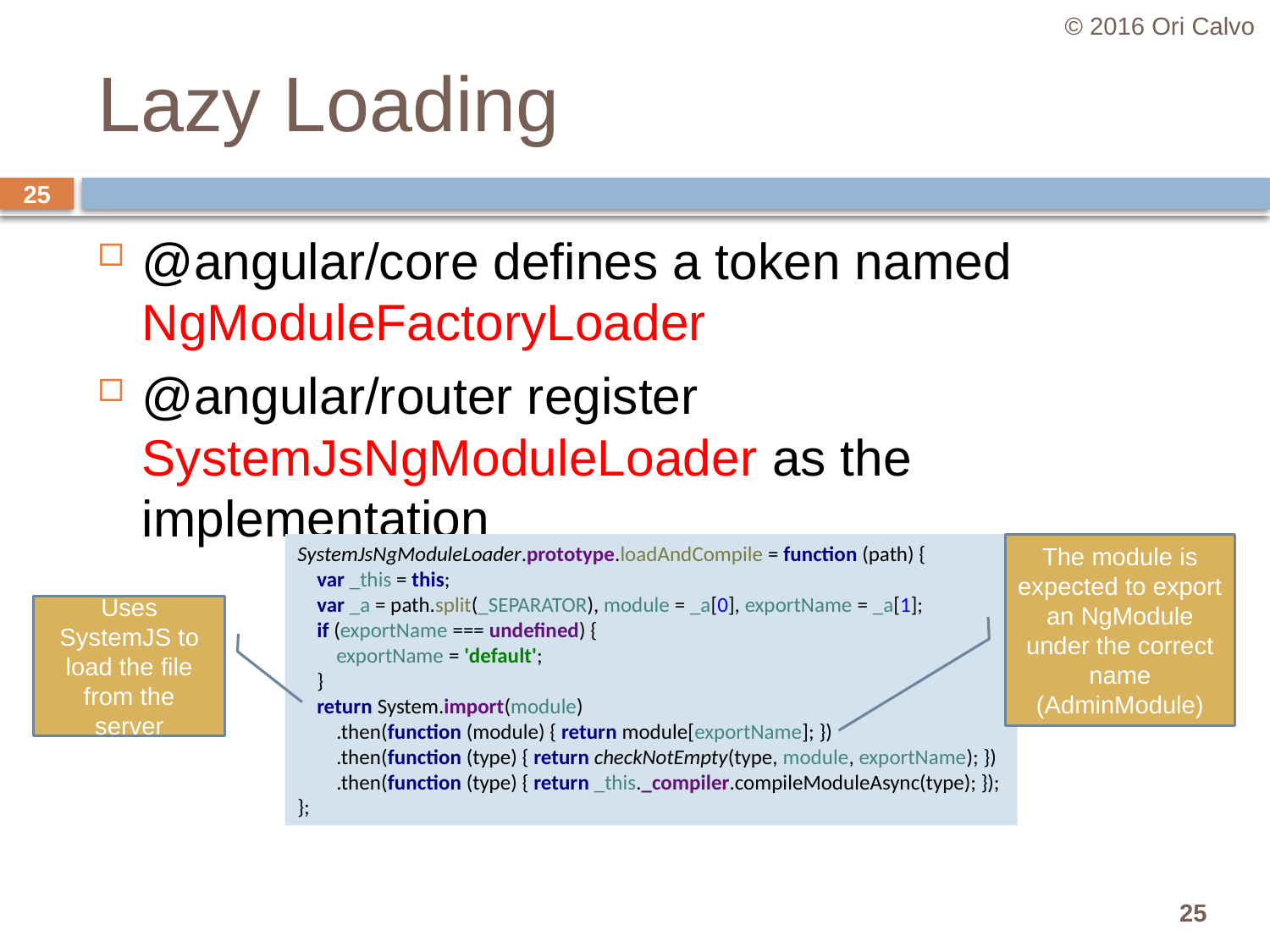

© 2016 Ori Calvo
# Lazy Loading
25
@angular/core defines a token named NgModuleFactoryLoader
@angular/router register SystemJsNgModuleLoader as the implementation

SystemJsNgModuleLoader.prototype.loadAndCompile = function (path) {
    var _this = this;
    var _a = path.split(_SEPARATOR), module = _a[0], exportName = _a[1];
    if (exportName === undefined) {
        exportName = 'default';
    }
    return System.import(module)
        .then(function (module) { return module[exportName]; })
        .then(function (type) { return checkNotEmpty(type, module, exportName); })
        .then(function (type) { return _this._compiler.compileModuleAsync(type); });
};
The module is expected to export an NgModule under the correct name (AdminModule)
Uses SystemJS to load the file from the server